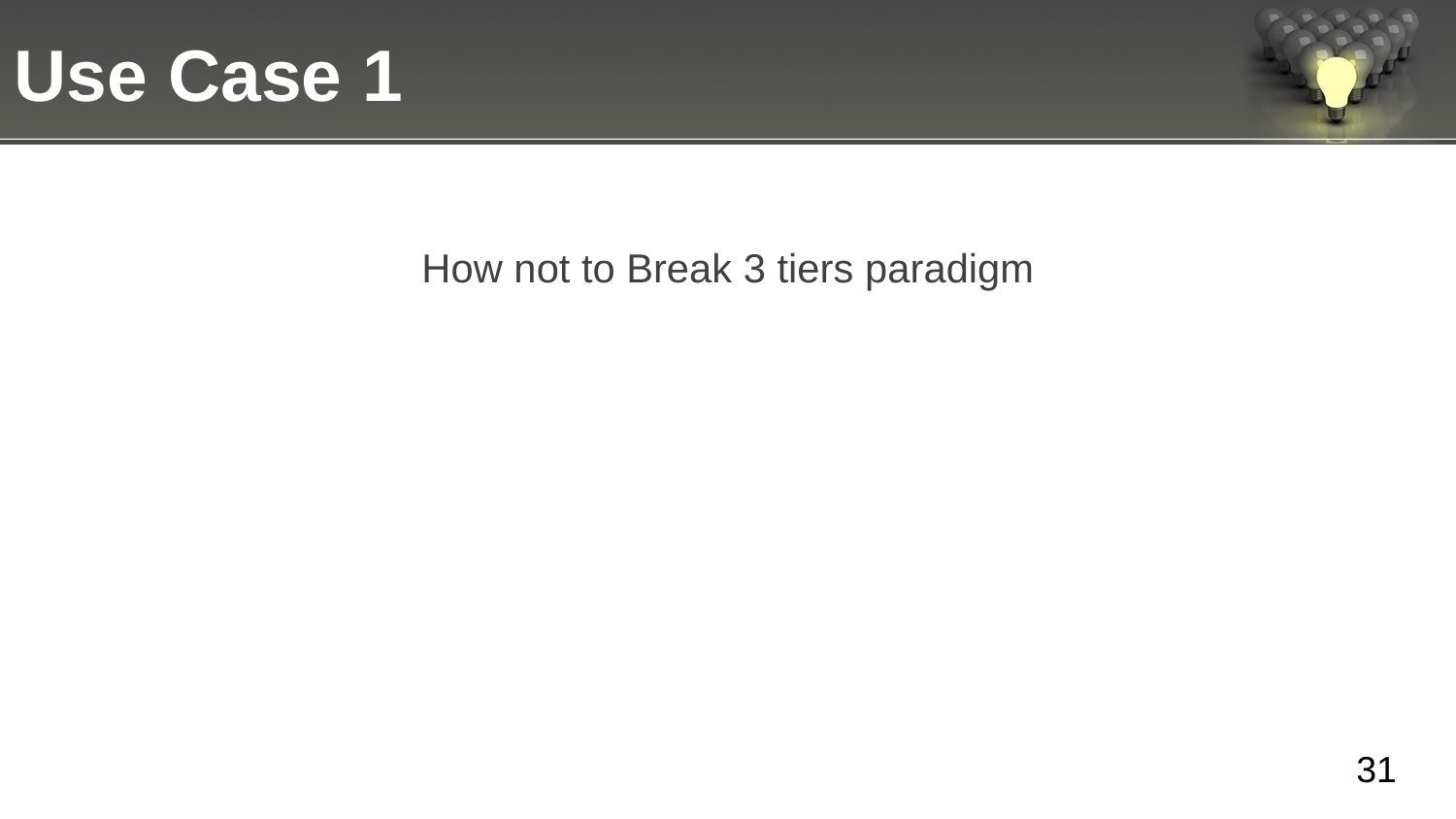

Use Case 1

How not to Break 3 tiers paradigm